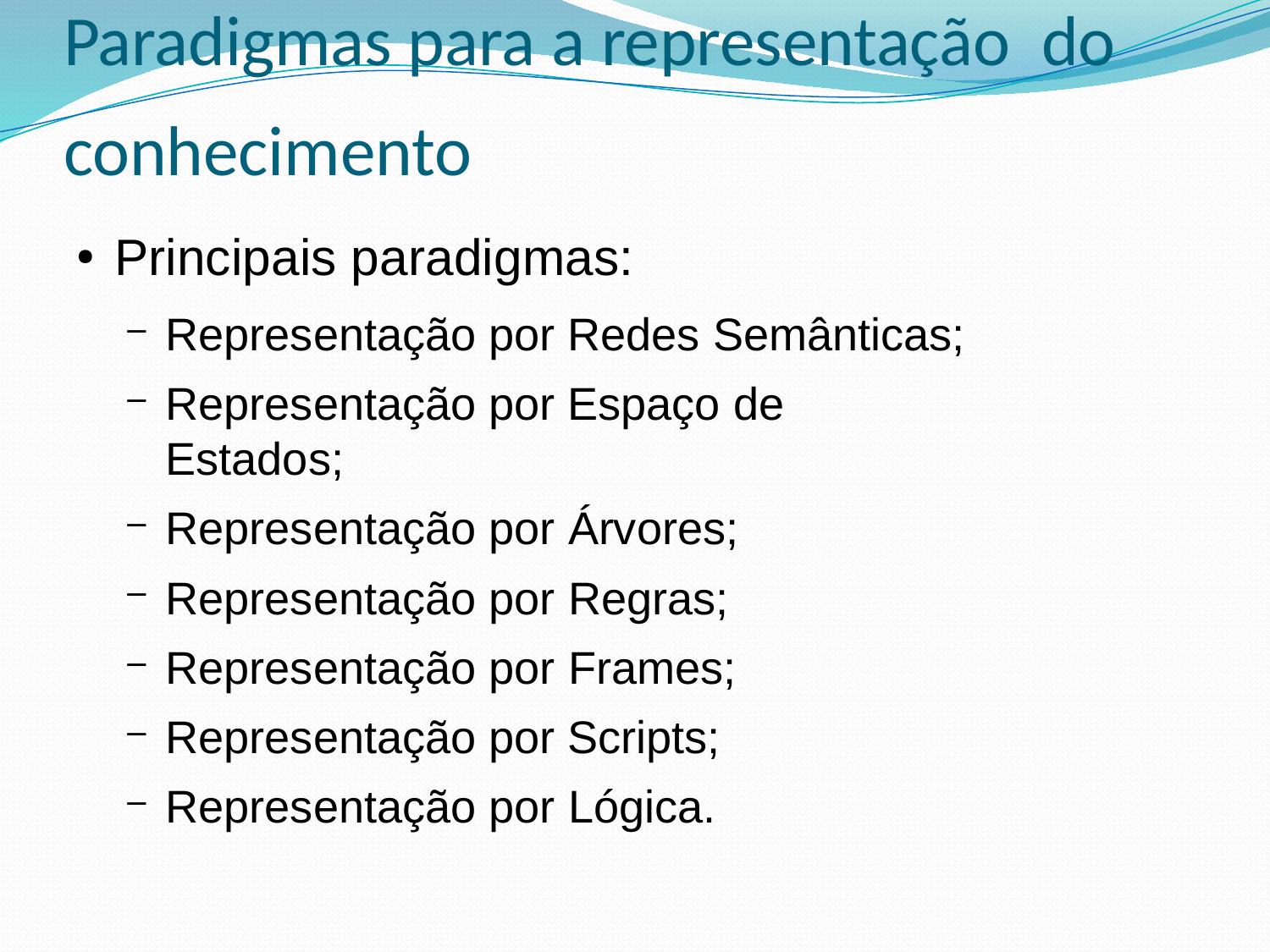

# Paradigmas para a representação  do conhecimento
Principais paradigmas:
Representação por Redes Semânticas;
Representação por Espaço de Estados;
Representação por Árvores;
Representação por Regras;
Representação por Frames;
Representação por Scripts;
Representação por Lógica.
●